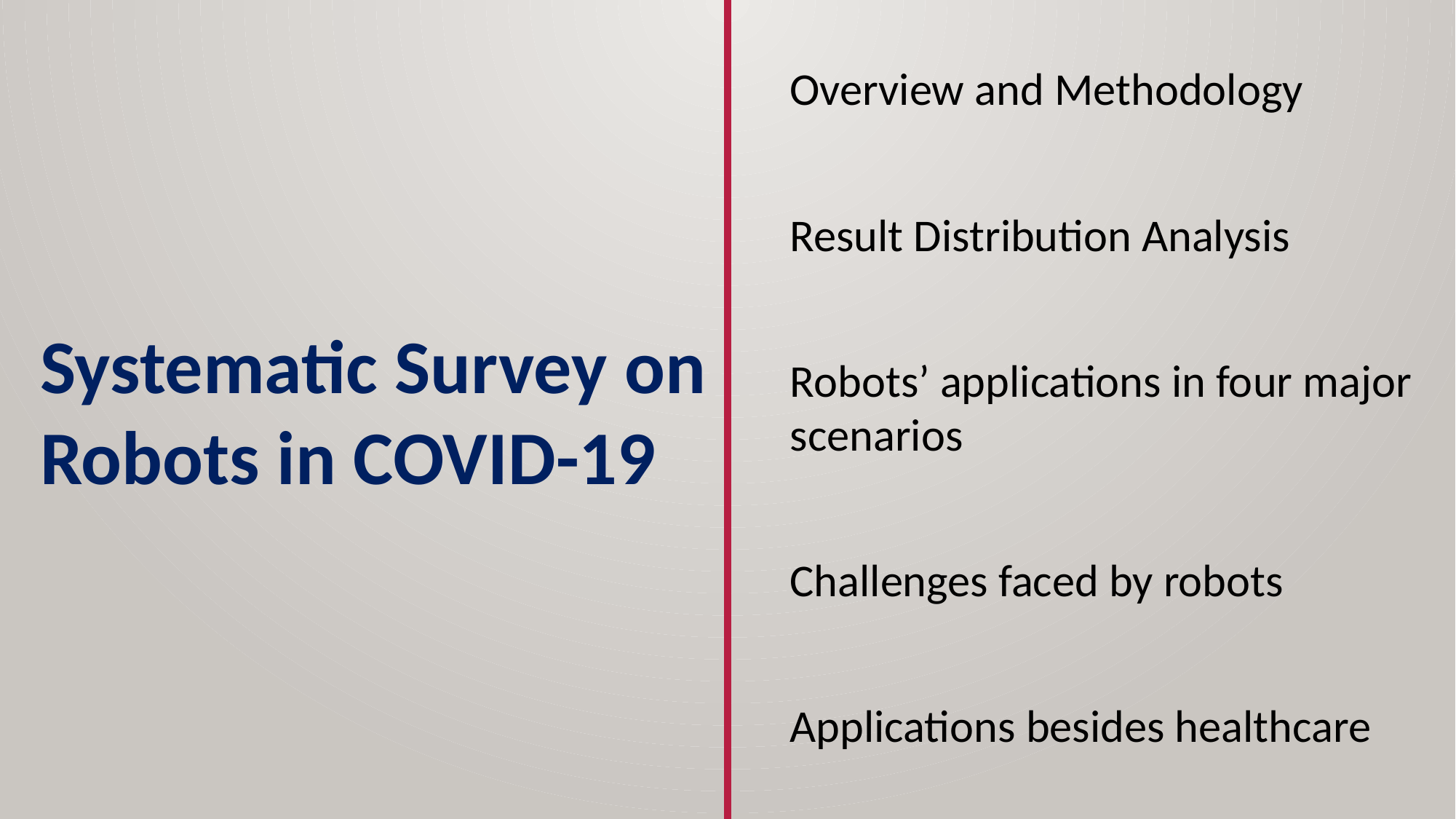

Overview and Methodology

Result Distribution Analysis

Robots’ applications in four major scenarios

Challenges faced by robots

Applications besides healthcare
Systematic Survey on
Robots in COVID-19